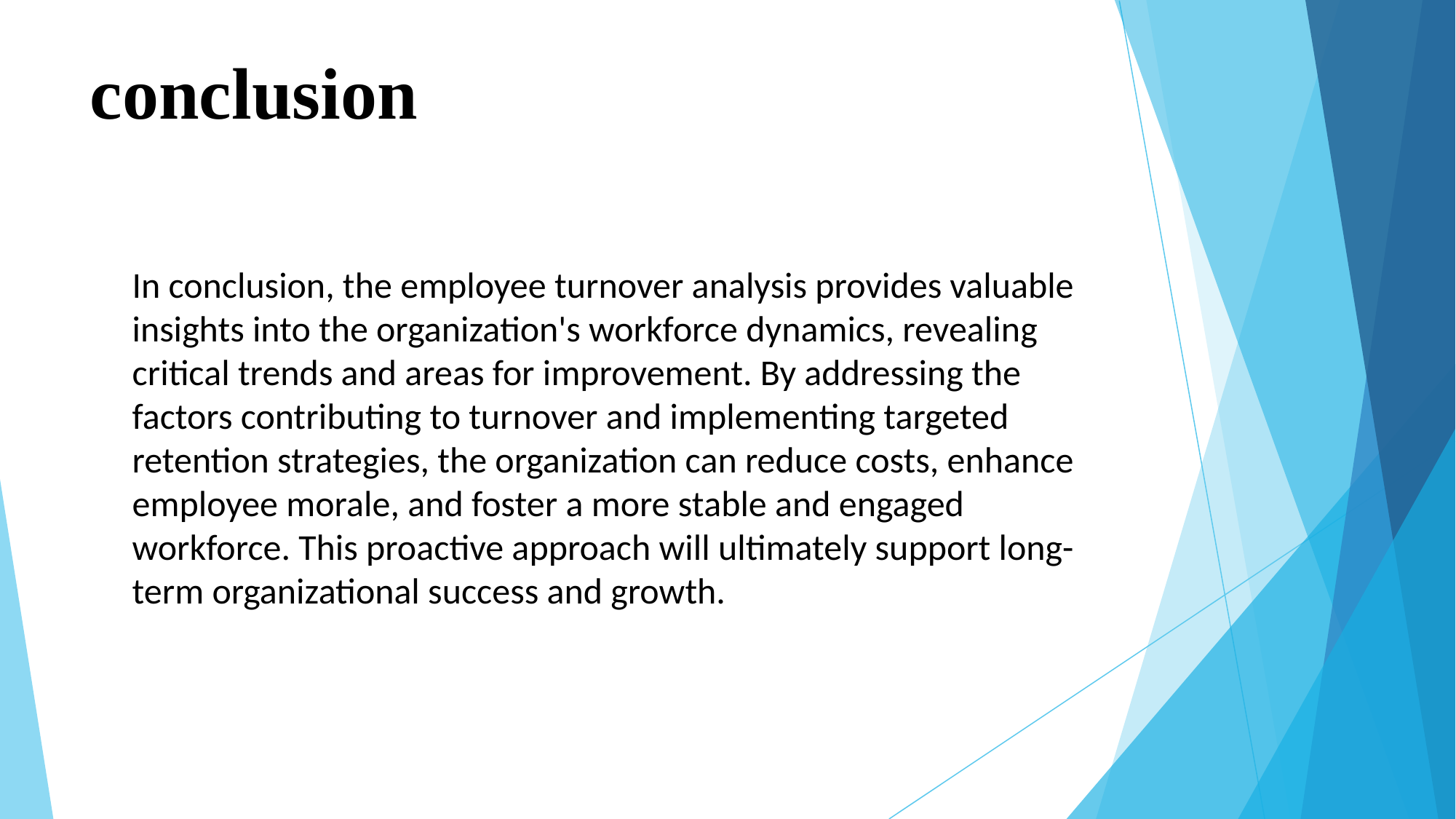

# conclusion
In conclusion, the employee turnover analysis provides valuable insights into the organization's workforce dynamics, revealing critical trends and areas for improvement. By addressing the factors contributing to turnover and implementing targeted retention strategies, the organization can reduce costs, enhance employee morale, and foster a more stable and engaged workforce. This proactive approach will ultimately support long-term organizational success and growth.